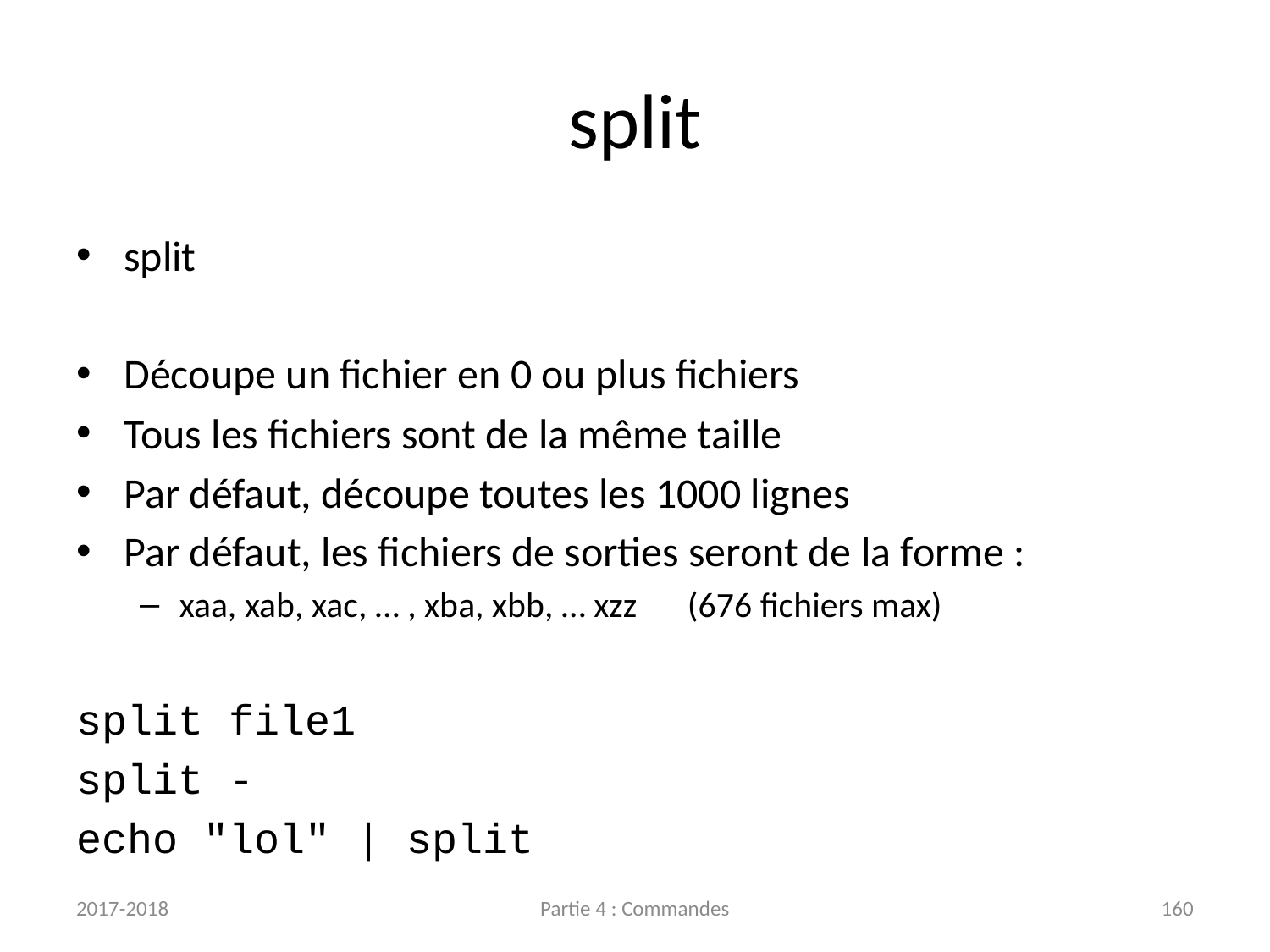

# split
split

Découpe un fichier en 0 ou plus fichiers
Tous les fichiers sont de la même taille
Par défaut, découpe toutes les 1000 lignes
Par défaut, les fichiers de sorties seront de la forme :
xaa, xab, xac, … , xba, xbb, … xzz	(676 fichiers max)

split file1
split -
echo "lol" | split
2017-2018
Partie 4 : Commandes
160